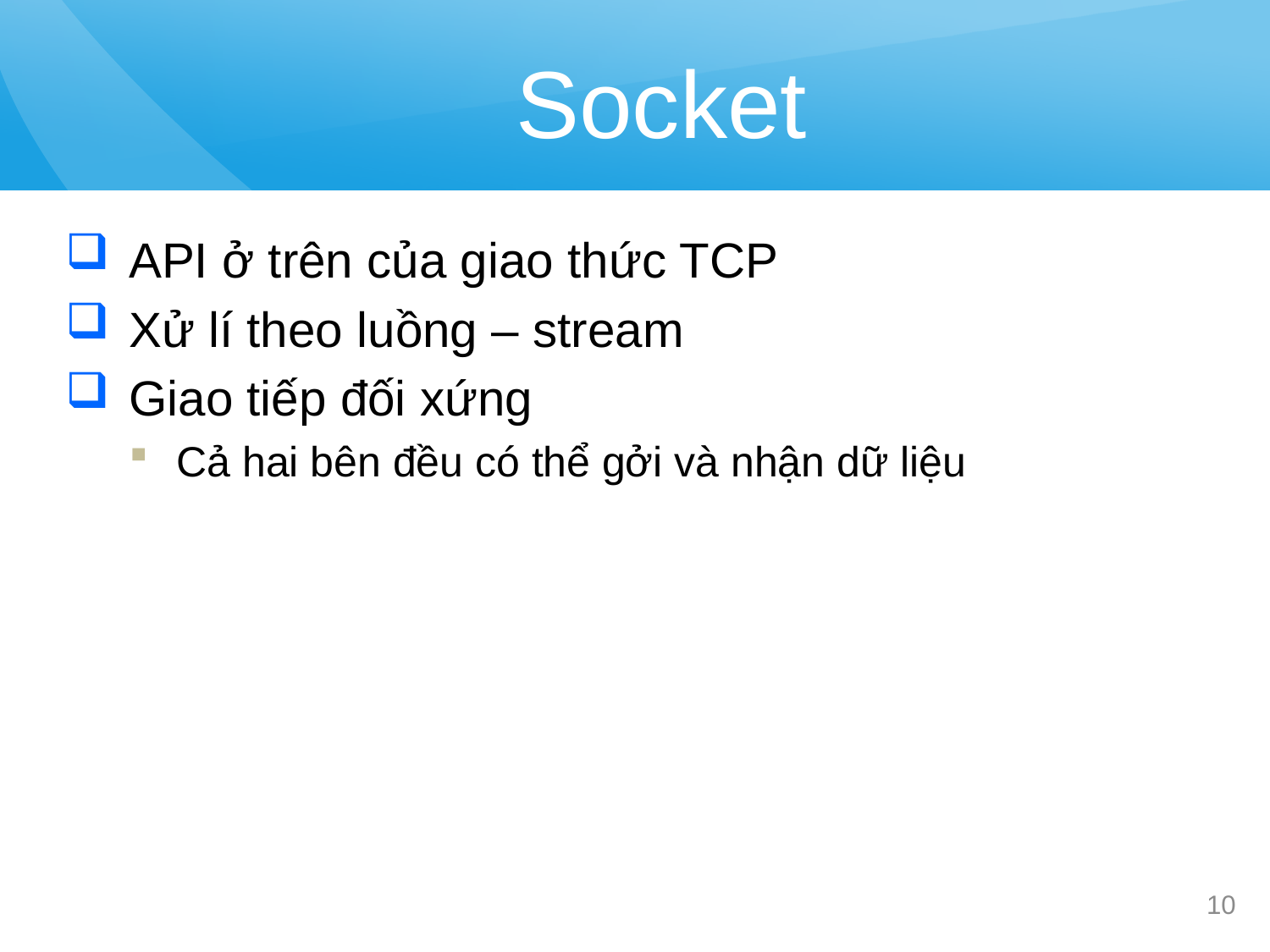

# Socket
API ở trên của giao thức TCP
Xử lí theo luồng – stream
Giao tiếp đối xứng
Cả hai bên đều có thể gởi và nhận dữ liệu
10